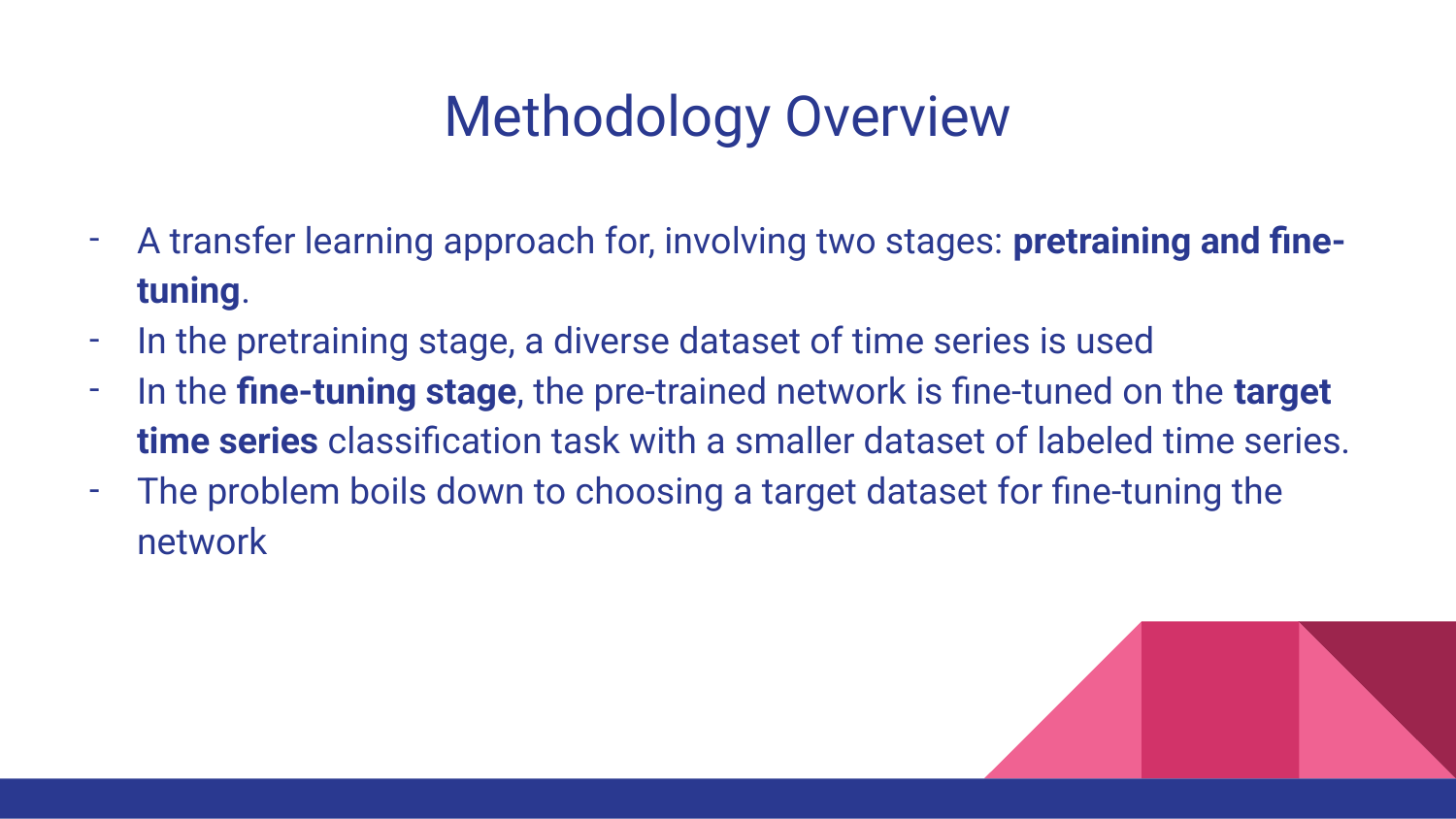

# Methodology Overview

A transfer learning approach for, involving two stages: pretraining and fine-tuning.
In the pretraining stage, a diverse dataset of time series is used
In the fine-tuning stage, the pre-trained network is fine-tuned on the target time series classification task with a smaller dataset of labeled time series.
The problem boils down to choosing a target dataset for fine-tuning the network